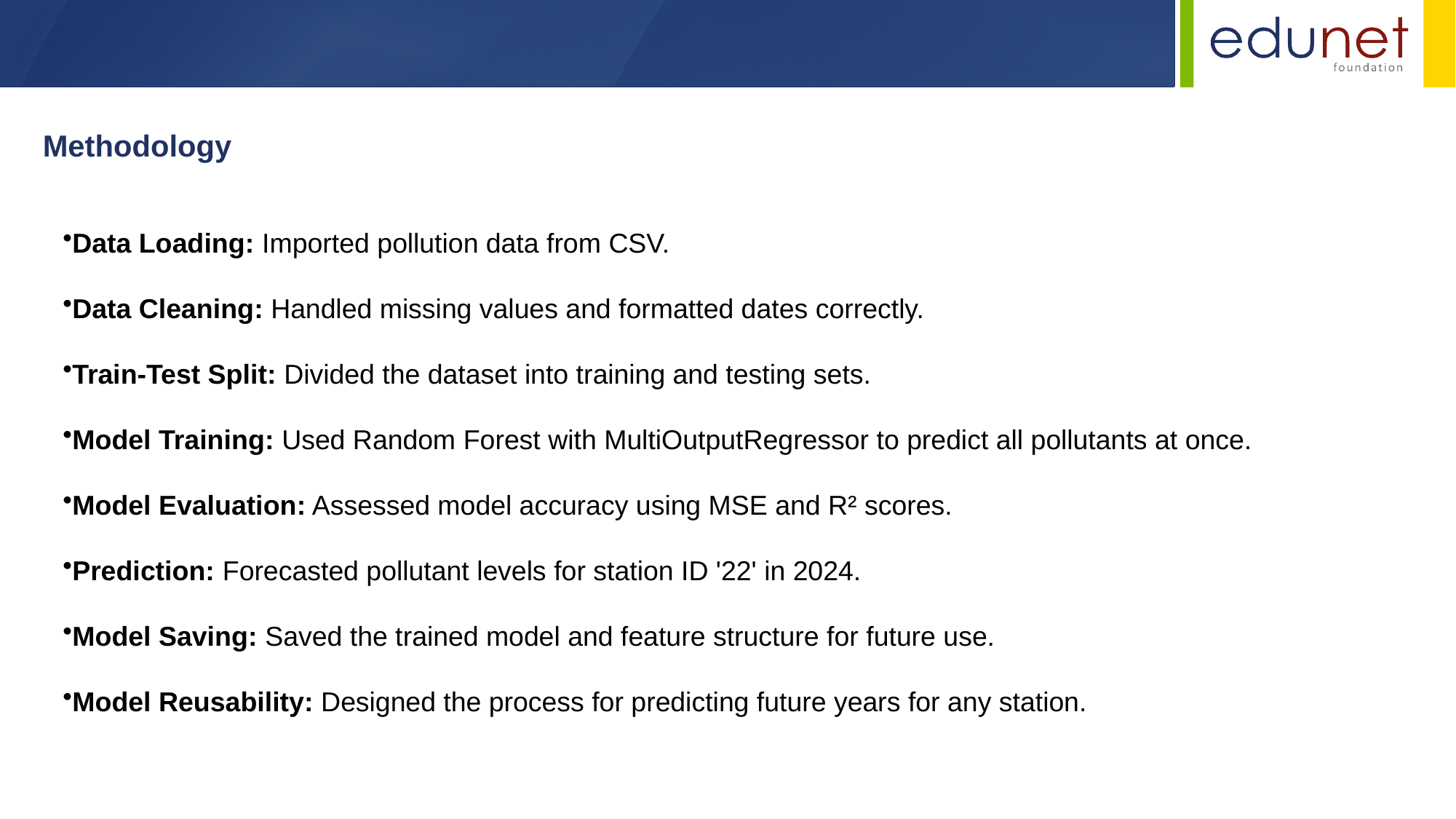

Methodology
Data Loading: Imported pollution data from CSV.

Data Cleaning: Handled missing values and formatted dates correctly.

Train-Test Split: Divided the dataset into training and testing sets.

Model Training: Used Random Forest with MultiOutputRegressor to predict all pollutants at once.

Model Evaluation: Assessed model accuracy using MSE and R² scores.

Prediction: Forecasted pollutant levels for station ID '22' in 2024.

Model Saving: Saved the trained model and feature structure for future use.

Model Reusability: Designed the process for predicting future years for any station.